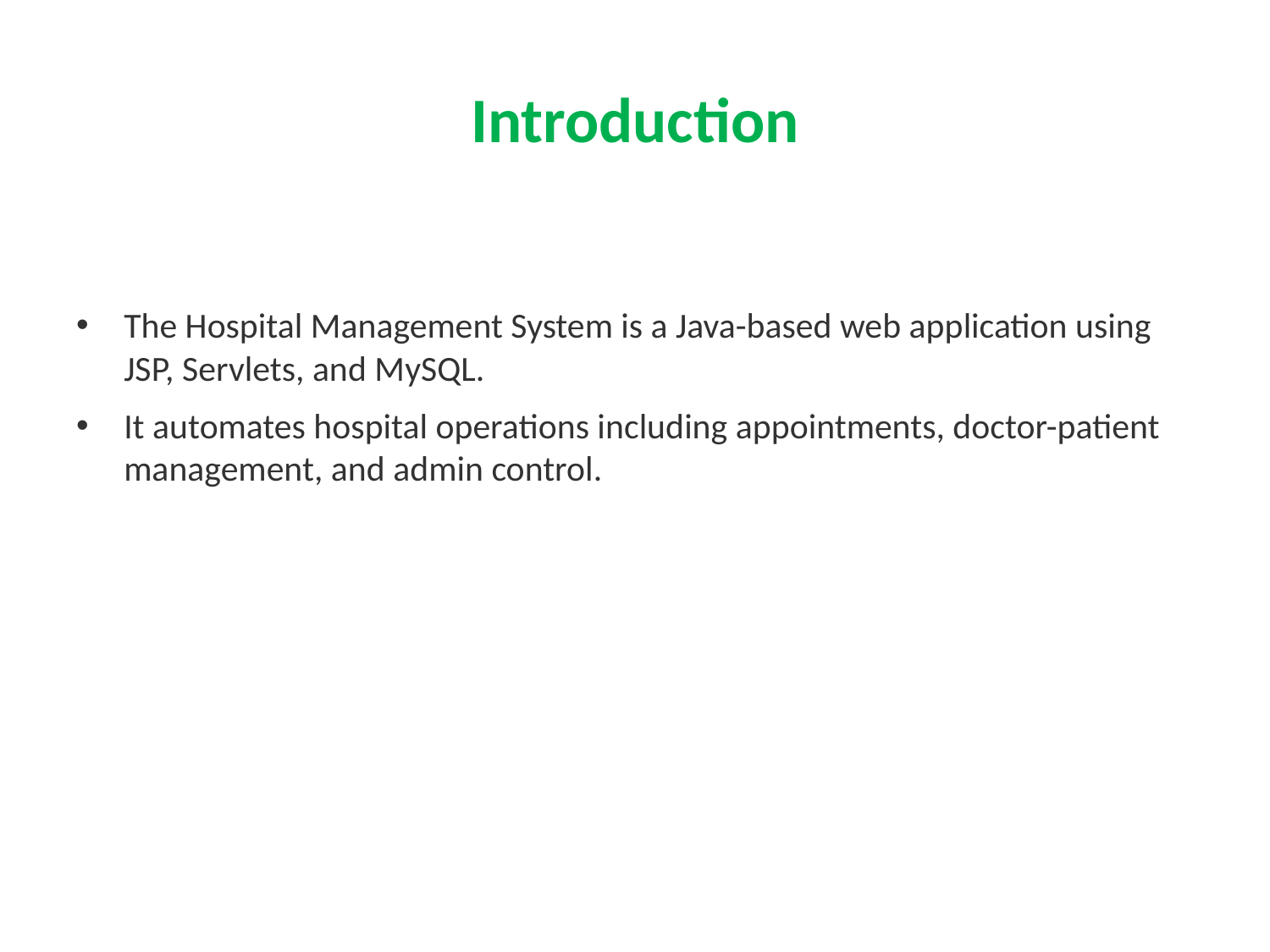

# Introduction

The Hospital Management System is a Java-based web application using JSP, Servlets, and MySQL.
It automates hospital operations including appointments, doctor-patient management, and admin control.